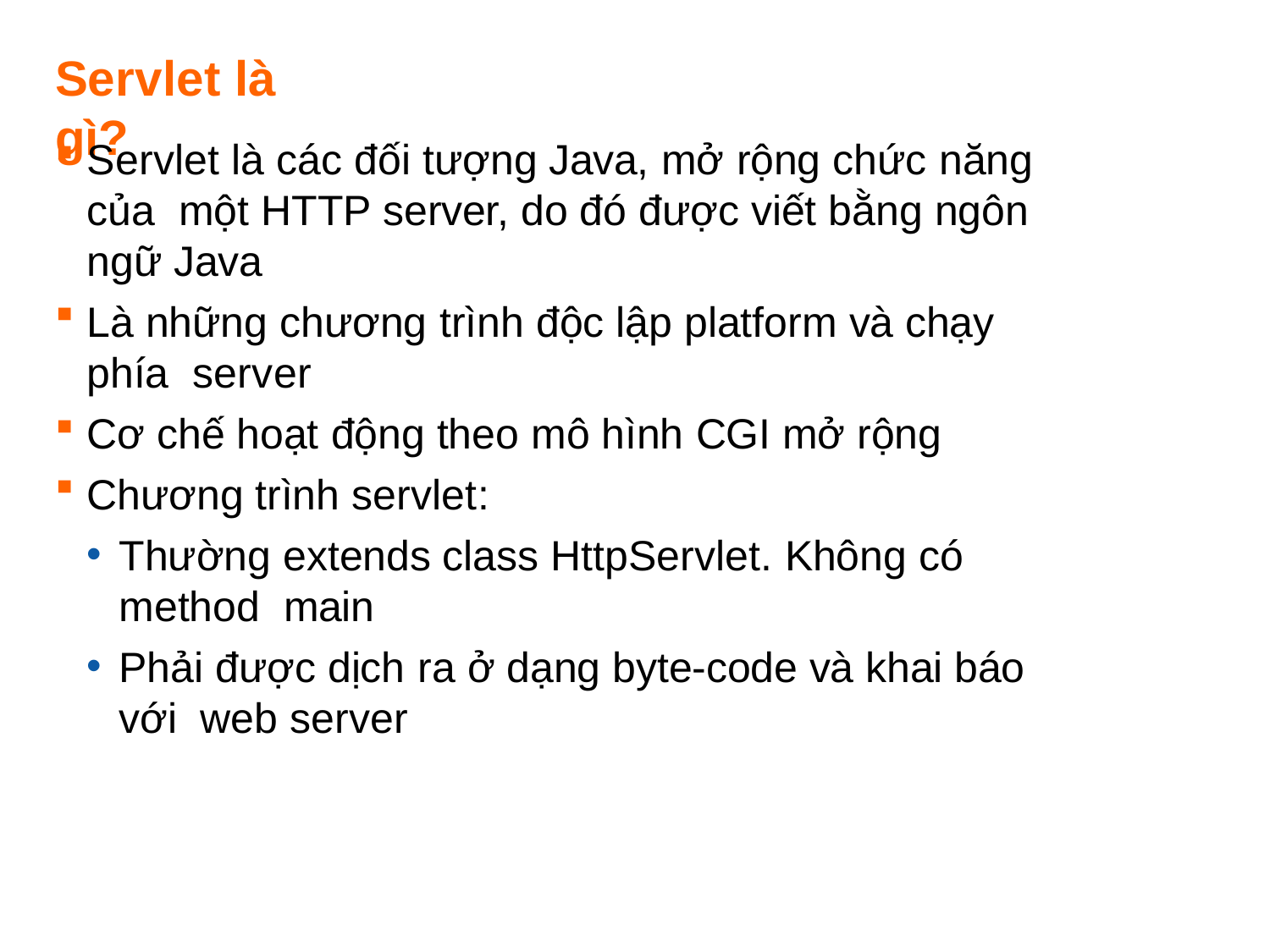

# Servlet là gì?
Servlet là các đối tượng Java, mở rộng chức năng của  một HTTP server, do đó được viết bằng ngôn ngữ Java
Là những chương trình độc lập platform và chạy phía  server
Cơ chế hoạt động theo mô hình CGI mở rộng
Chương trình servlet:
Thường extends class HttpServlet. Không có method  main
Phải được dịch ra ở dạng byte-code và khai báo với  web server